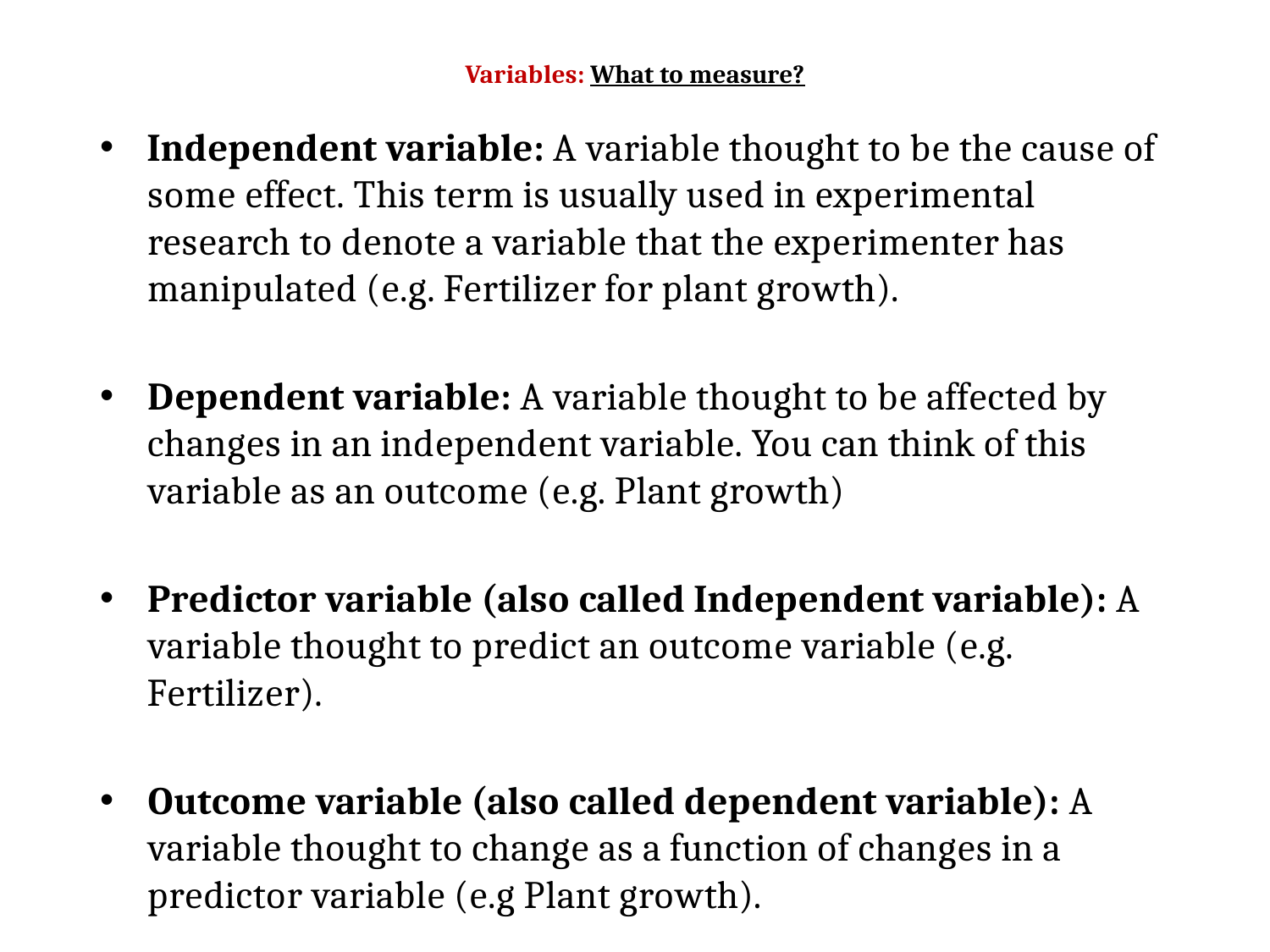

# Variables: What to measure?
Independent variable: A variable thought to be the cause of some effect. This term is usually used in experimental research to denote a variable that the experimenter has manipulated (e.g. Fertilizer for plant growth).

Dependent variable: A variable thought to be affected by changes in an independent variable. You can think of this variable as an outcome (e.g. Plant growth)

Predictor variable (also called Independent variable): A variable thought to predict an outcome variable (e.g. Fertilizer).

Outcome variable (also called dependent variable): A variable thought to change as a function of changes in a predictor variable (e.g Plant growth).